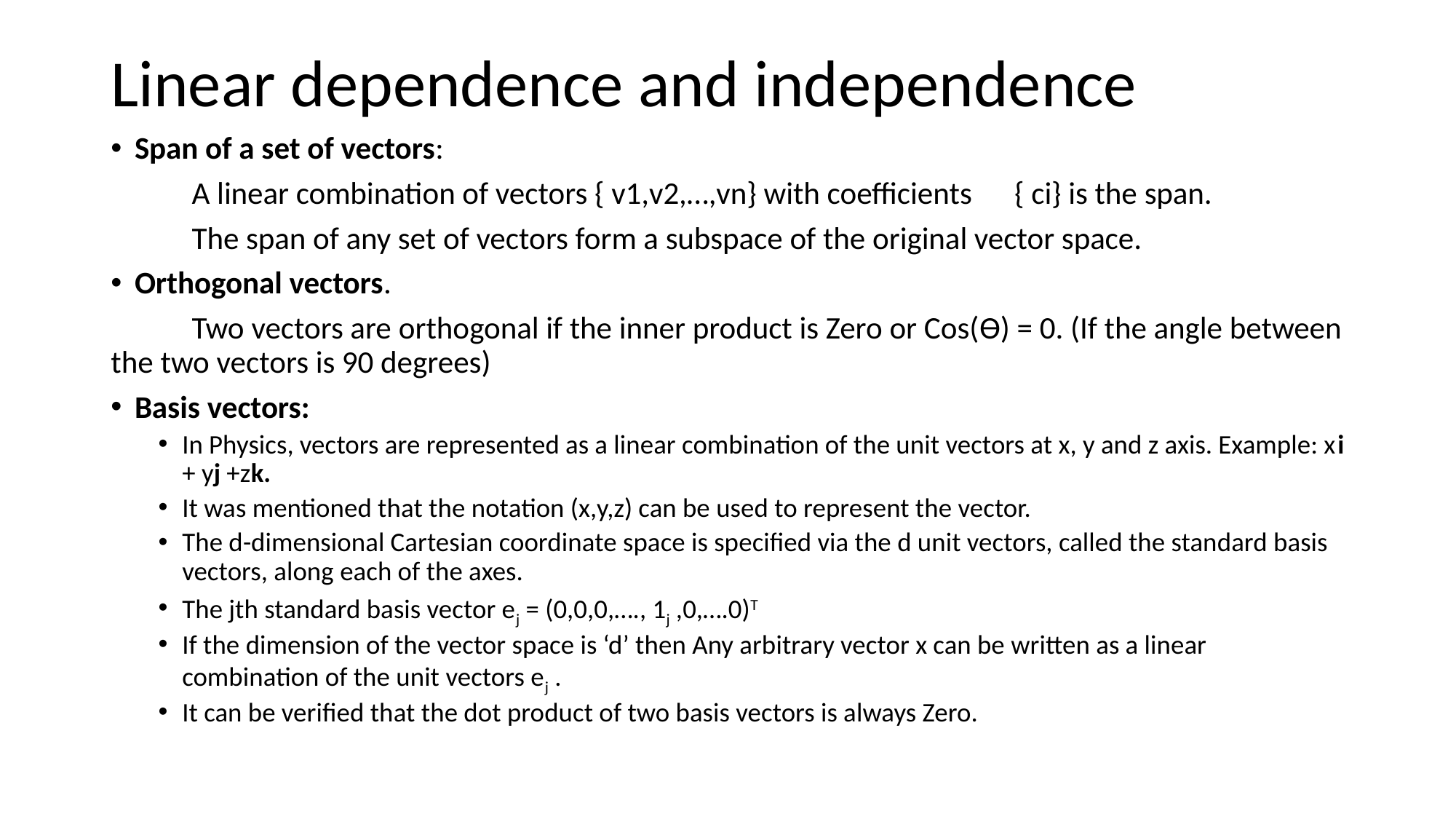

# Linear dependence and independence
Span of a set of vectors:
	A linear combination of vectors { v1,v2,…,vn} with coefficients      { ci} is the span.
	The span of any set of vectors form a subspace of the original vector space.
Orthogonal vectors.
	Two vectors are orthogonal if the inner product is Zero or Cos(ϴ) = 0. (If the angle between the two vectors is 90 degrees)
Basis vectors:
In Physics, vectors are represented as a linear combination of the unit vectors at x, y and z axis. Example: xi + yj +zk.
It was mentioned that the notation (x,y,z) can be used to represent the vector.
The d-dimensional Cartesian coordinate space is specified via the d unit vectors, called the standard basis vectors, along each of the axes.
The jth standard basis vector ej = (0,0,0,…., 1j ,0,….0)T
If the dimension of the vector space is ‘d’ then Any arbitrary vector x can be written as a linear combination of the unit vectors ej .
It can be verified that the dot product of two basis vectors is always Zero.